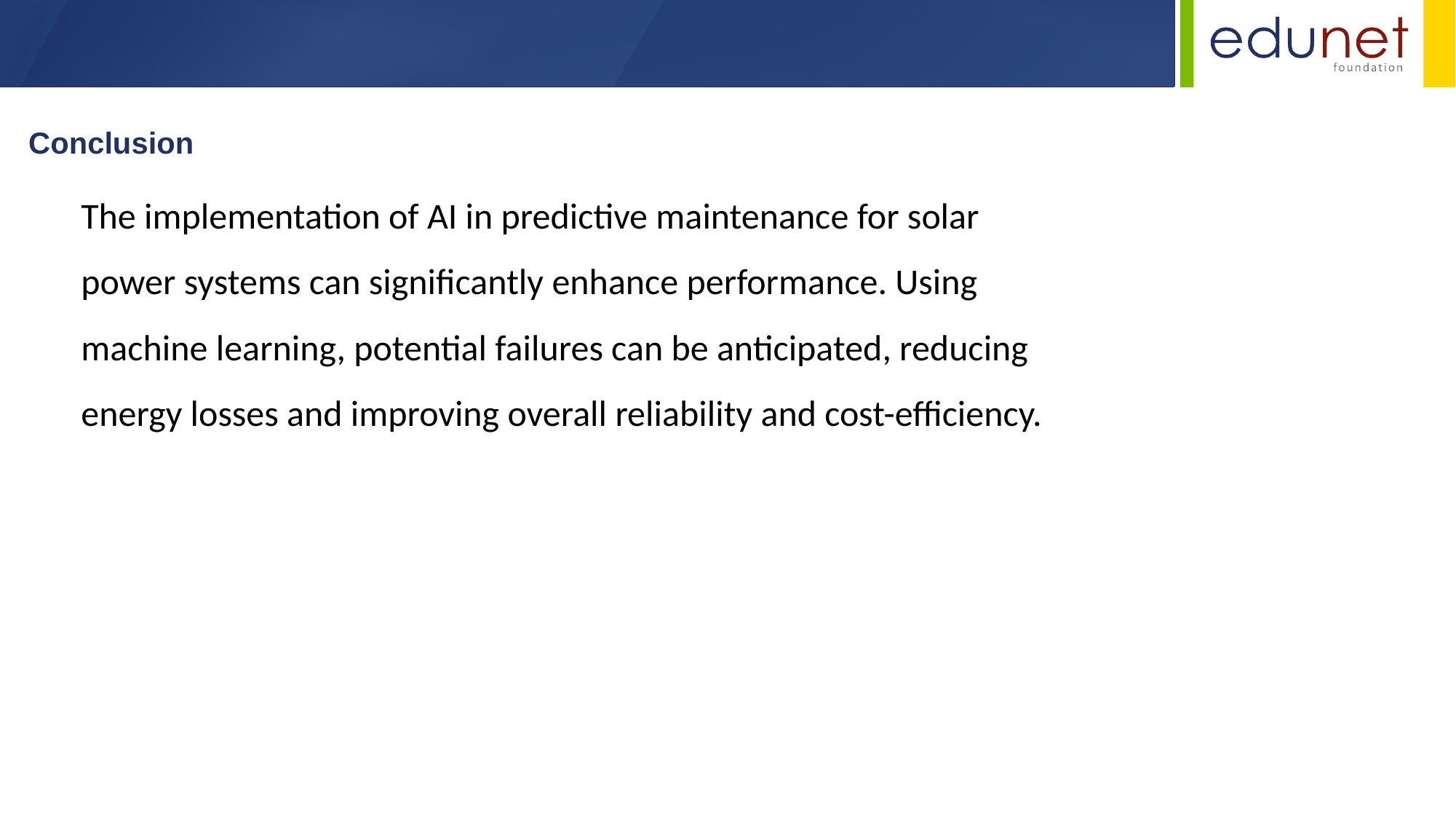

Conclusion
The implementation of AI in predictive maintenance for solar power systems can significantly enhance performance. Using machine learning, potential failures can be anticipated, reducing energy losses and improving overall reliability and cost-efficiency.